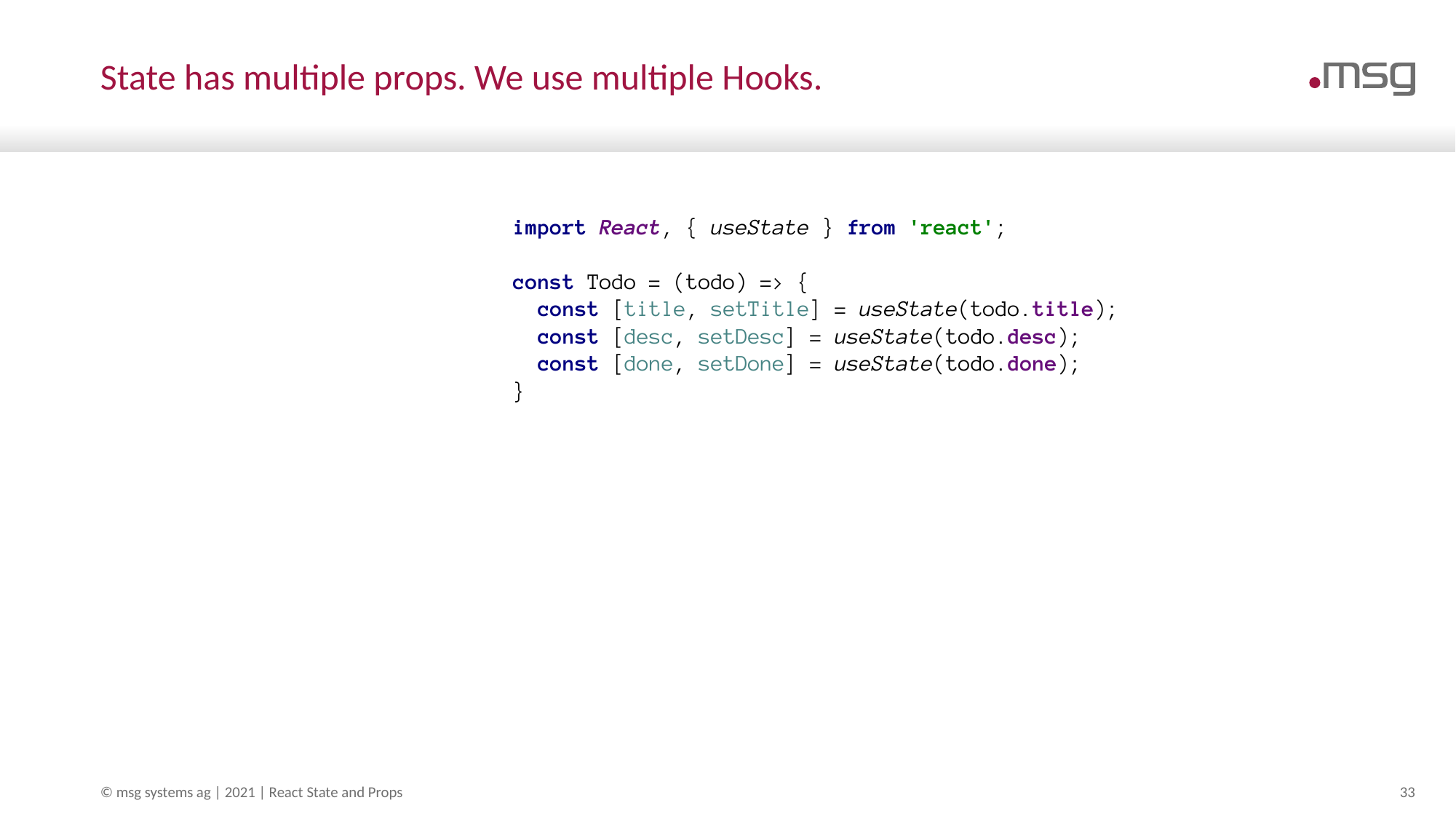

# State has multiple props. We use multiple Hooks.
import React, { useState } from 'react';
const Todo = (todo) => {
  const [title, setTitle] = useState(todo.title);
  const [desc, setDesc] = useState(todo.desc);
  const [done, setDone] = useState(todo.done);
}
© msg systems ag | 2021 | React State and Props
33